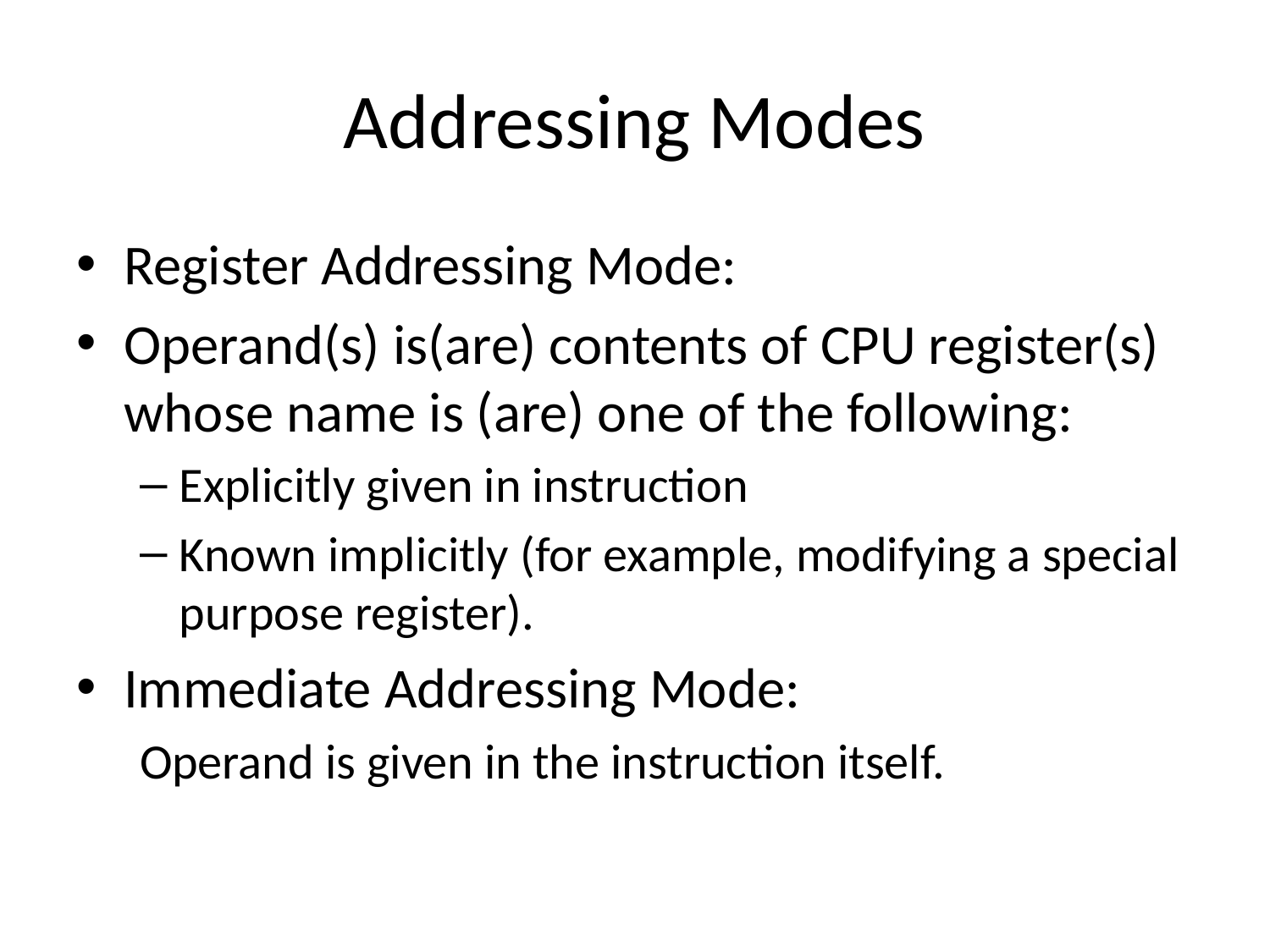

# Addressing Modes
Register Addressing Mode:
Operand(s) is(are) contents of CPU register(s) whose name is (are) one of the following:
Explicitly given in instruction
Known implicitly (for example, modifying a special purpose register).
Immediate Addressing Mode:
Operand is given in the instruction itself.